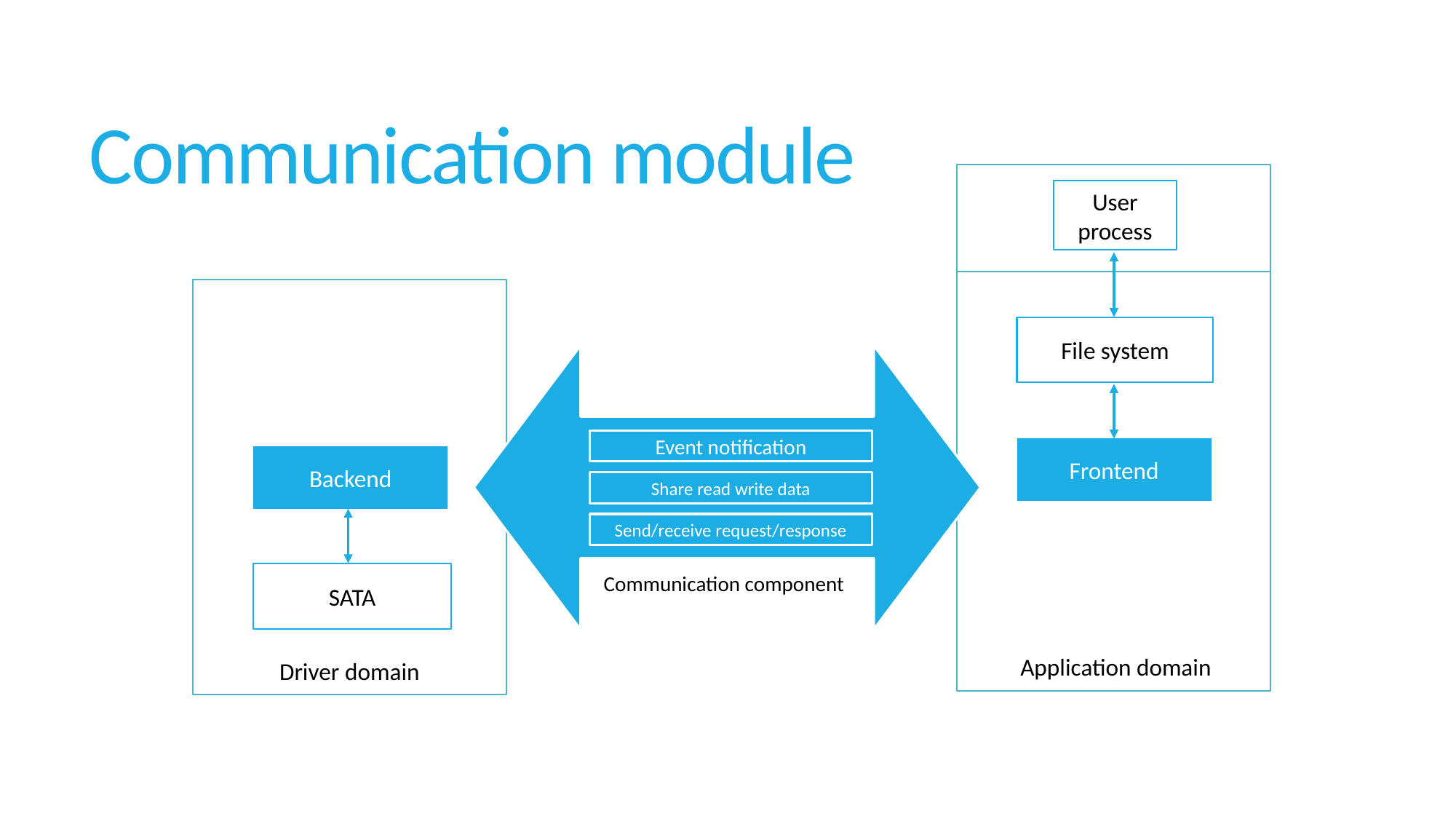

# Communication module

User process

File system

Event notification
Frontend
Backend
Share read write data
Send/receive request/response
SATA
Communication component
Application domain
Driver domain